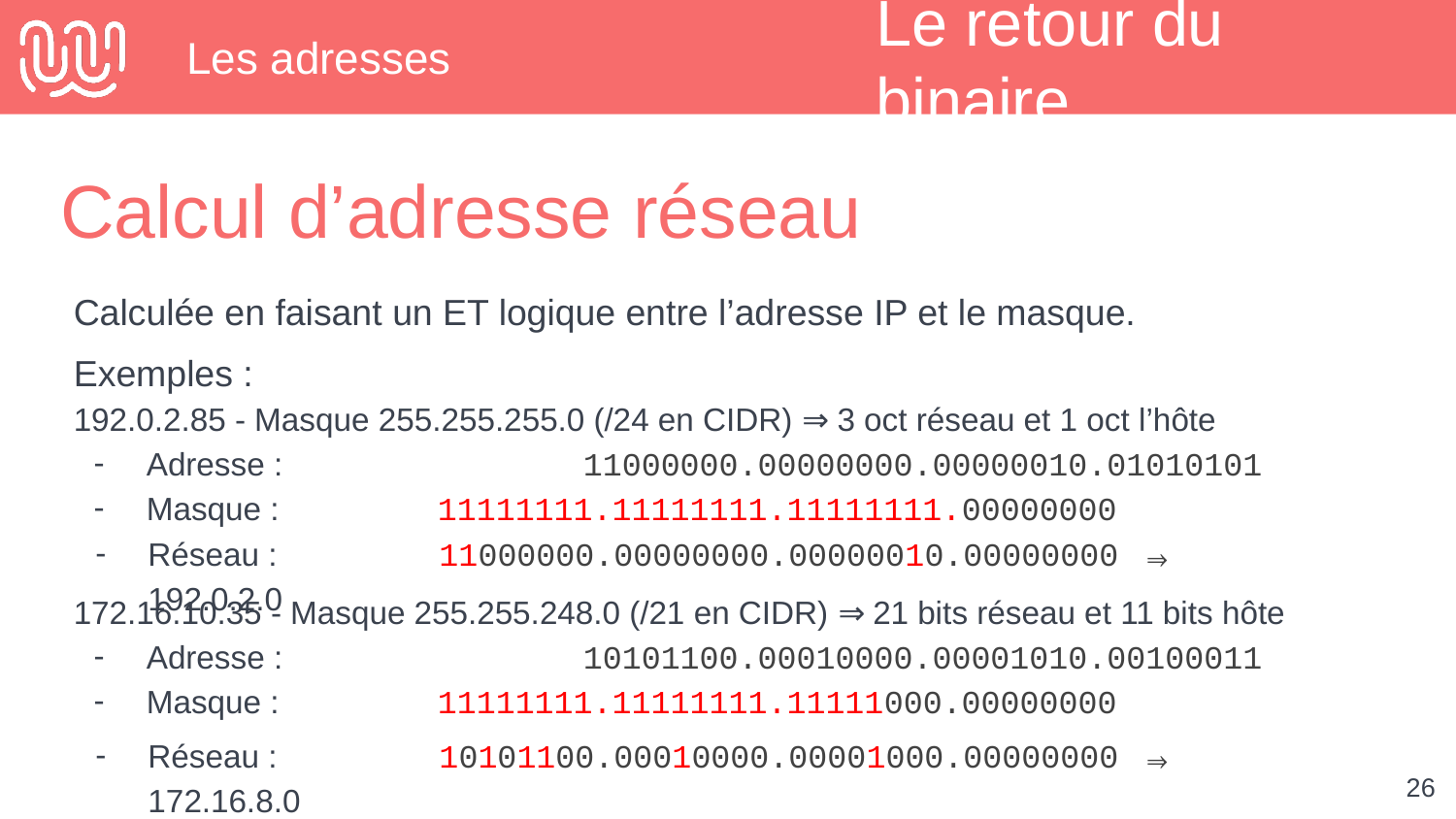

# Les adresses
Le retour du binaire
Calcul d’adresse réseau
Calculée en faisant un ET logique entre l’adresse IP et le masque.
Exemples :
192.0.2.85 - Masque 255.255.255.0 (/24 en CIDR) ⇒ 3 oct réseau et 1 oct l’hôte
Adresse : 		11000000.00000000.00000010.01010101
Masque : 		11111111.11111111.11111111.00000000
Réseau : 		11000000.00000000.00000010.00000000 ⇒ 192.0.2.0
172.16.10.35 - Masque 255.255.248.0 (/21 en CIDR) ⇒ 21 bits réseau et 11 bits hôte
Adresse : 		10101100.00010000.00001010.00100011
Masque : 		11111111.11111111.11111000.00000000
Réseau : 		10101100.00010000.00001000.00000000 ⇒ 172.16.8.0
26